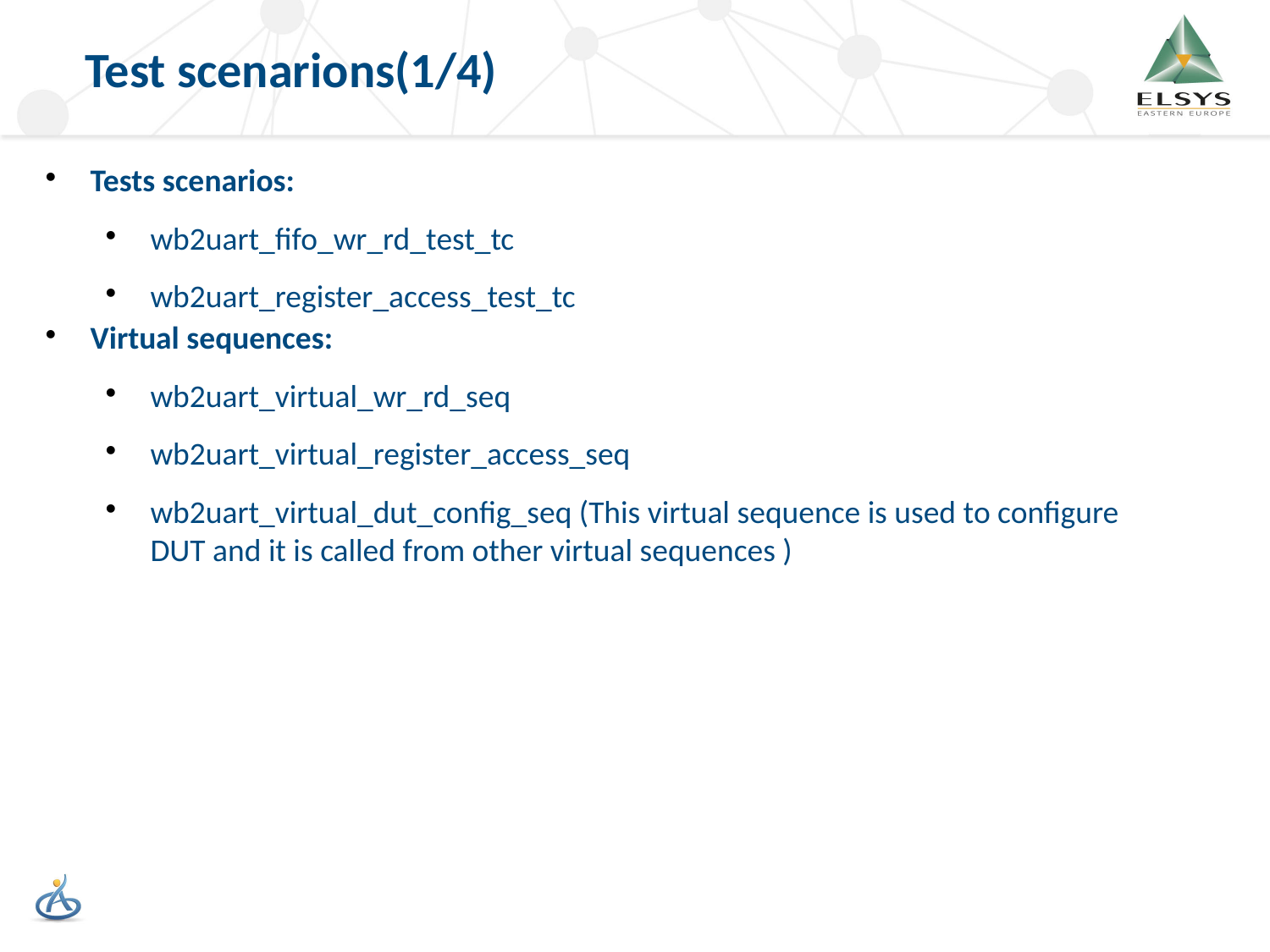

Test scenarions(1/4)
Tests scenarios:
wb2uart_fifo_wr_rd_test_tc
wb2uart_register_access_test_tc

Virtual sequences:
wb2uart_virtual_wr_rd_seq
wb2uart_virtual_register_access_seq
wb2uart_virtual_dut_config_seq (This virtual sequence is used to configure DUT and it is called from other virtual sequences )